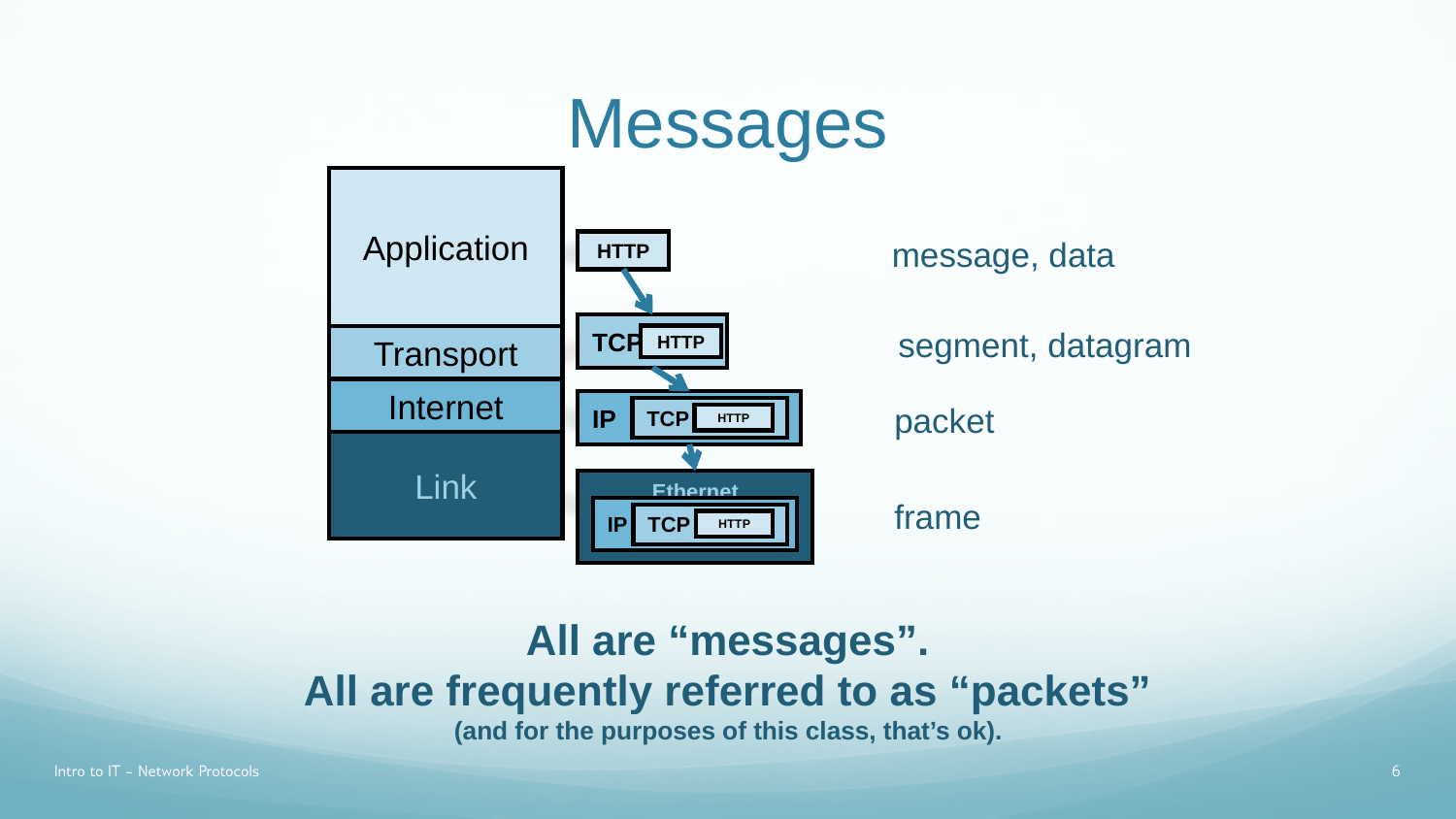

# Messages
Application
Transport
Internet
Link
message, data
HTTP

TCP
HTTP
segment, datagram

IP
TCP
HTTP
packet

Ethernet
IP
TCP
HTTP
frame

All are “messages”.
All are frequently referred to as “packets”
(and for the purposes of this class, that’s ok).